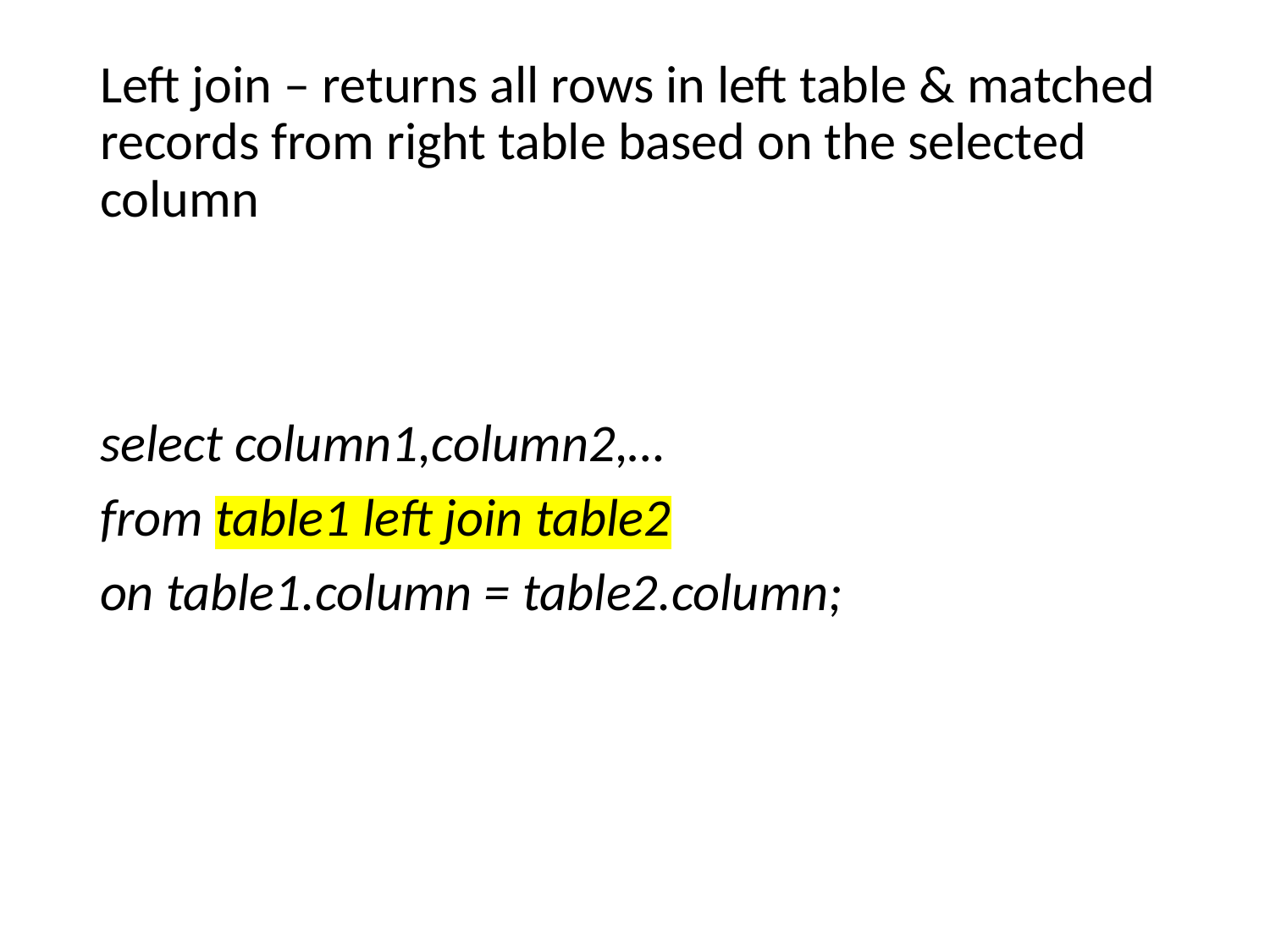

# Left join – returns all rows in left table & matched records from right table based on the selected column

select column1,column2,…
from table1 left join table2
on table1.column = table2.column;